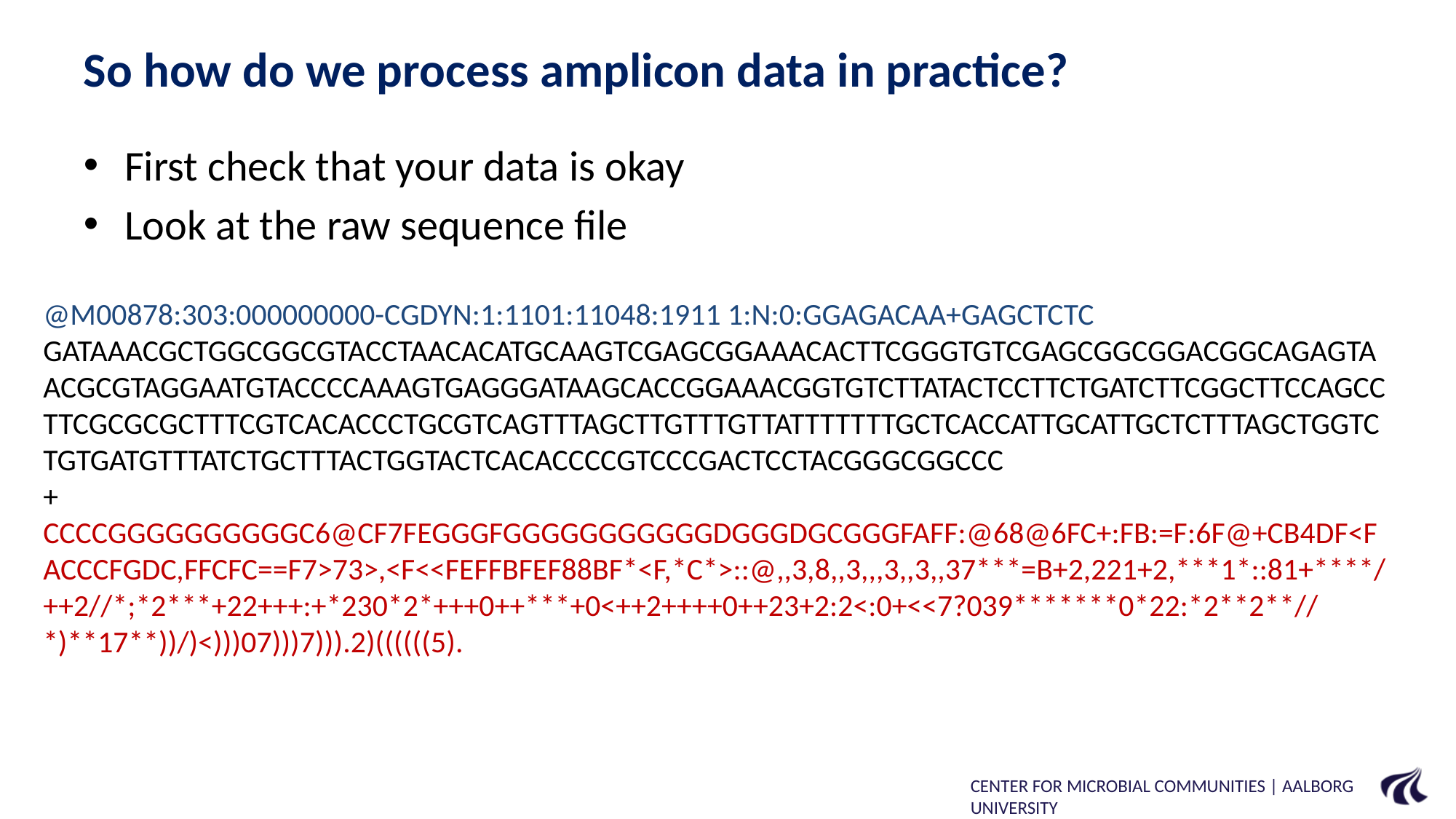

# So how do we process amplicon data in practice?
First check that your data is okay
Look at the raw sequence file
@M00878:303:000000000-CGDYN:1:1101:11048:1911 1:N:0:GGAGACAA+GAGCTCTC
GATAAACGCTGGCGGCGTACCTAACACATGCAAGTCGAGCGGAAACACTTCGGGTGTCGAGCGGCGGACGGCAGAGTAACGCGTAGGAATGTACCCCAAAGTGAGGGATAAGCACCGGAAACGGTGTCTTATACTCCTTCTGATCTTCGGCTTCCAGCCTTCGCGCGCTTTCGTCACACCCTGCGTCAGTTTAGCTTGTTTGTTATTTTTTTGCTCACCATTGCATTGCTCTTTAGCTGGTCTGTGATGTTTATCTGCTTTACTGGTACTCACACCCCGTCCCGACTCCTACGGGCGGCCC
+
CCCCGGGGGGGGGGC6@CF7FEGGGFGGGGGGGGGGGDGGGDGCGGGFAFF:@68@6FC+:FB:=F:6F@+CB4DF<FACCCFGDC,FFCFC==F7>73>,<F<<FEFFBFEF88BF*<F,*C*>::@,,3,8,,3,,,3,,3,,37***=B+2,221+2,***1*::81+****/++2//*;*2***+22+++:+*230*2*+++0++***+0<++2++++0++23+2:2<:0+<<7?039*******0*22:*2**2**//*)**17**))/)<)))07)))7))).2)((((((5).